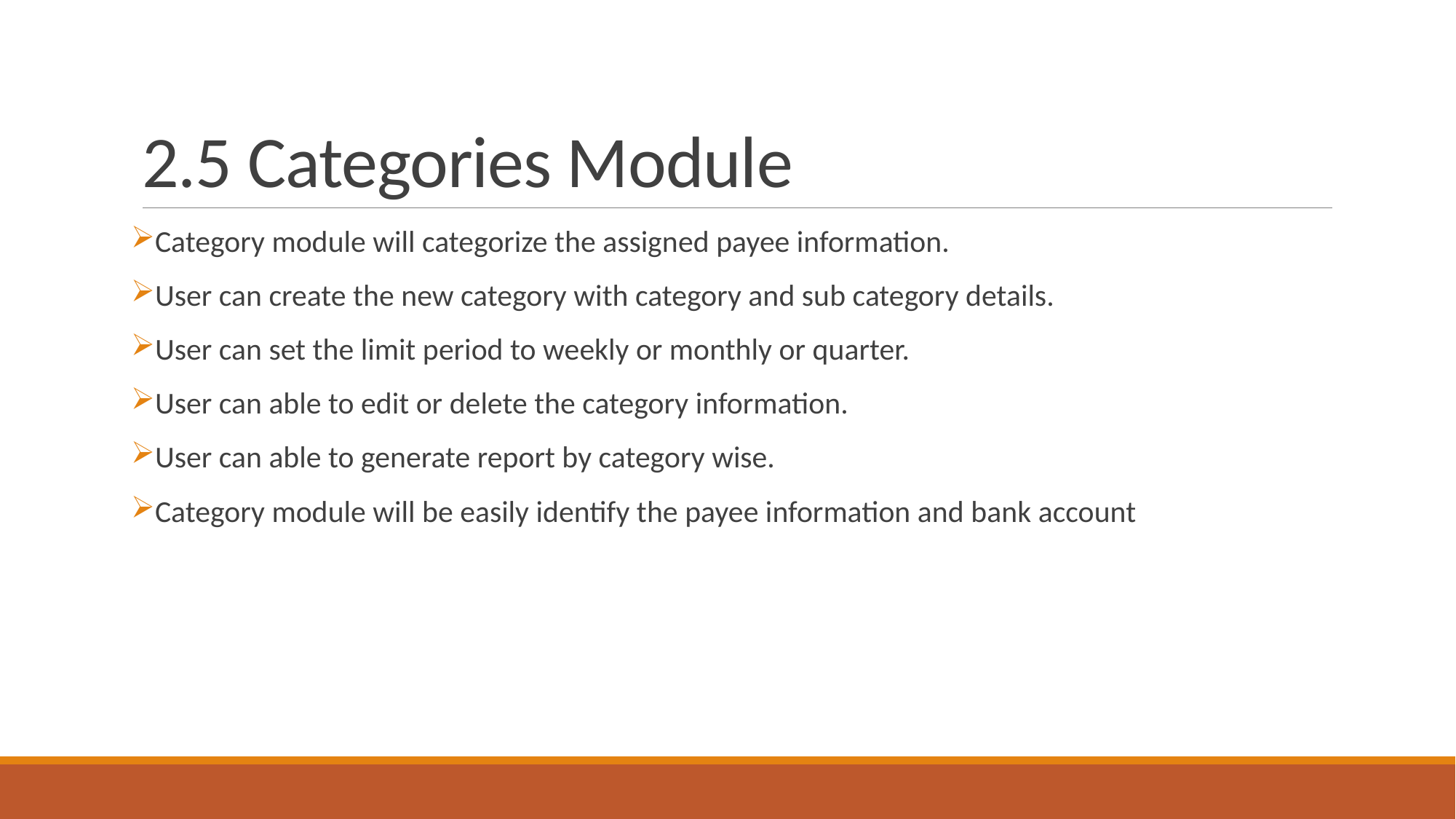

# 2.5 Categories Module
Category module will categorize the assigned payee information.
User can create the new category with category and sub category details.
User can set the limit period to weekly or monthly or quarter.
User can able to edit or delete the category information.
User can able to generate report by category wise.
Category module will be easily identify the payee information and bank account